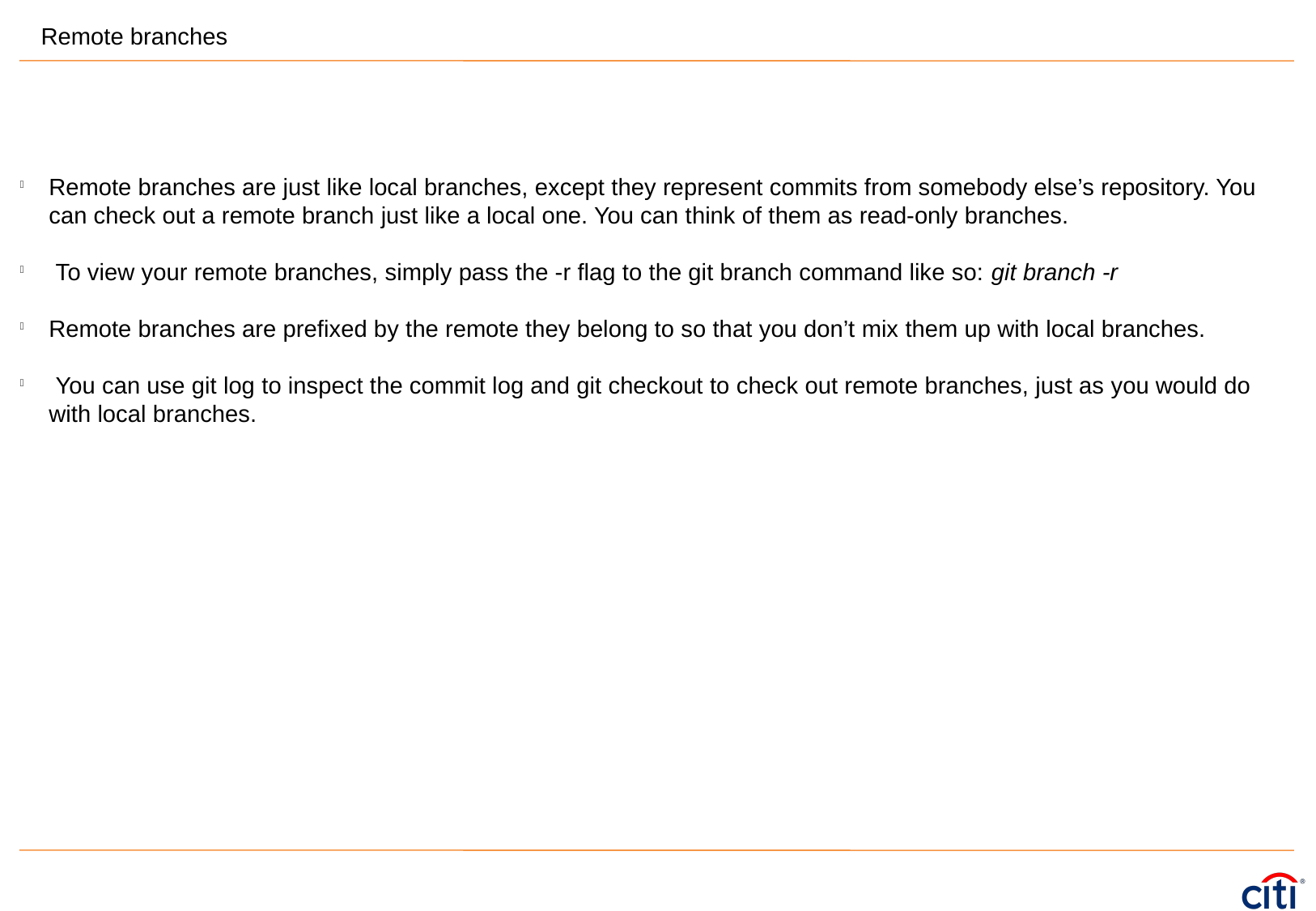

Remote branches
Remote branches are just like local branches, except they represent commits from somebody else’s repository. You can check out a remote branch just like a local one. You can think of them as read-only branches.

 To view your remote branches, simply pass the -r flag to the git branch command like so: git branch -r

Remote branches are prefixed by the remote they belong to so that you don’t mix them up with local branches.

 You can use git log to inspect the commit log and git checkout to check out remote branches, just as you would do with local branches.